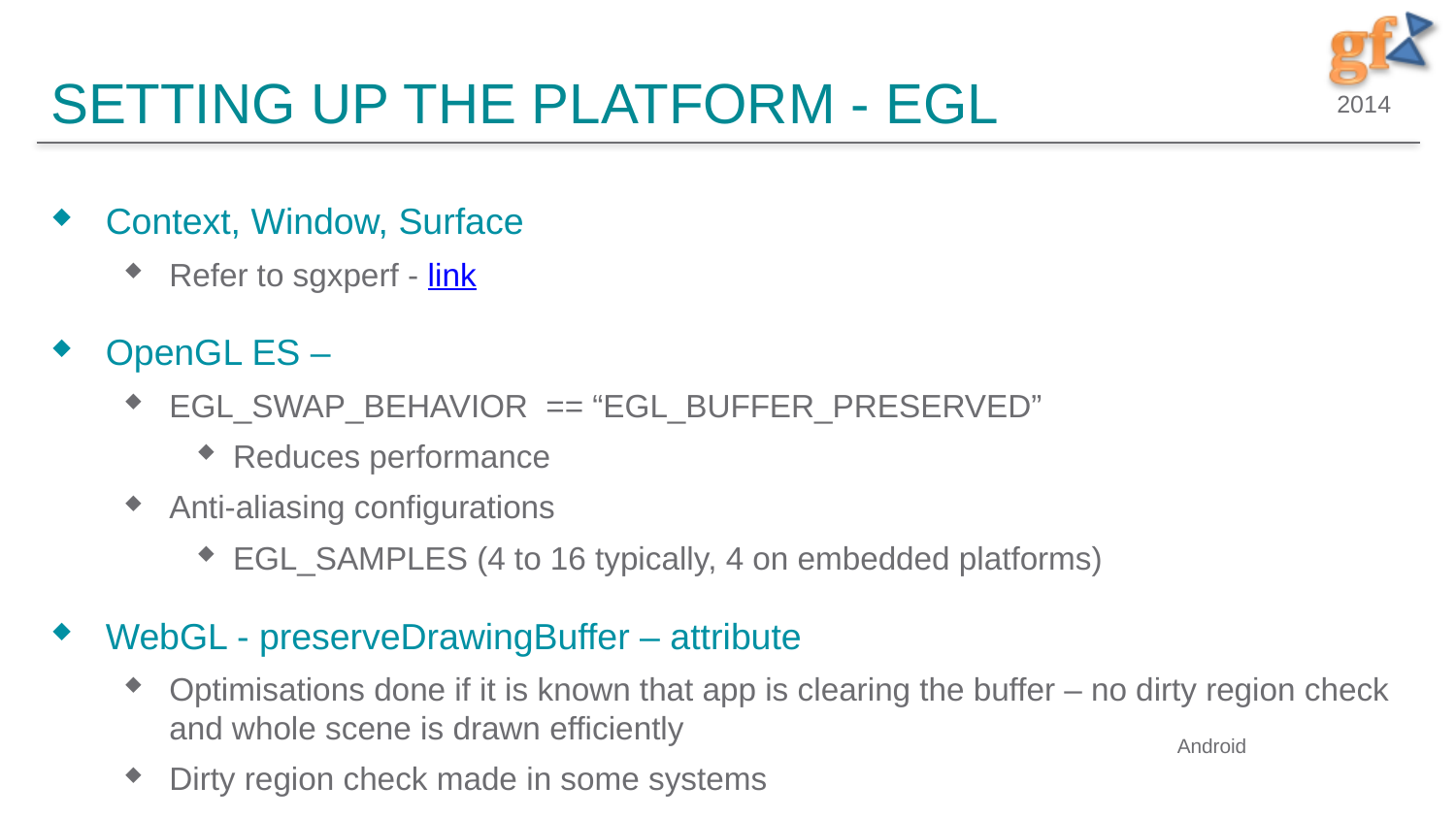

# Setting up the platform - EGL
Context, Window, Surface
Refer to sgxperf - link
OpenGL ES –
EGL_SWAP_BEHAVIOR  == “EGL_BUFFER_PRESERVED”
Reduces performance
Anti-aliasing configurations
EGL_SAMPLES (4 to 16 typically, 4 on embedded platforms)
WebGL - preserveDrawingBuffer – attribute
Optimisations done if it is known that app is clearing the buffer – no dirty region check and whole scene is drawn efficiently
Dirty region check made in some systems
Android